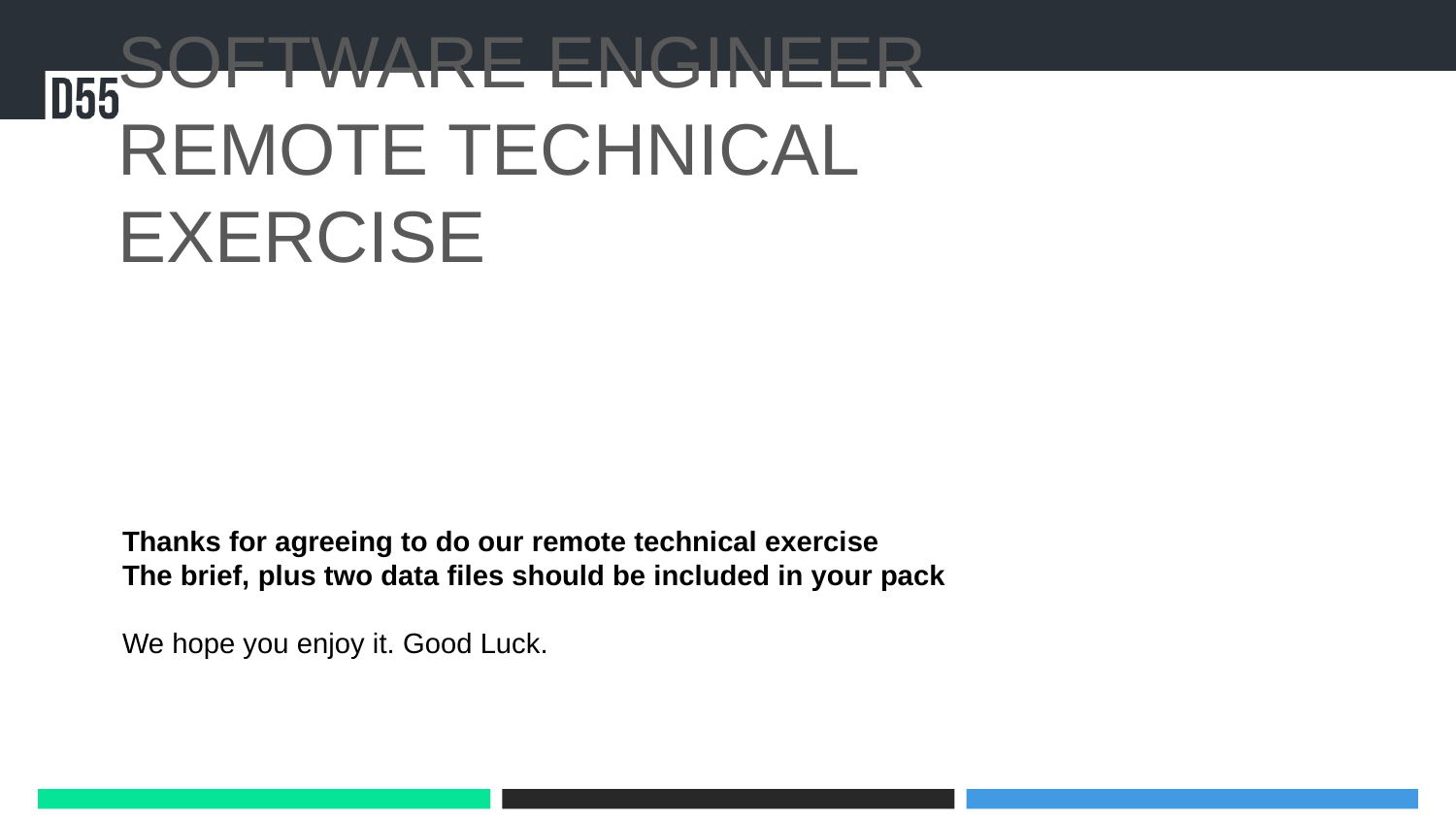

# SOFTWARE ENGINEER REMOTE TECHNICAL EXERCISE

Thanks for agreeing to do our remote technical exercise
The brief, plus two data files should be included in your pack

We hope you enjoy it. Good Luck.